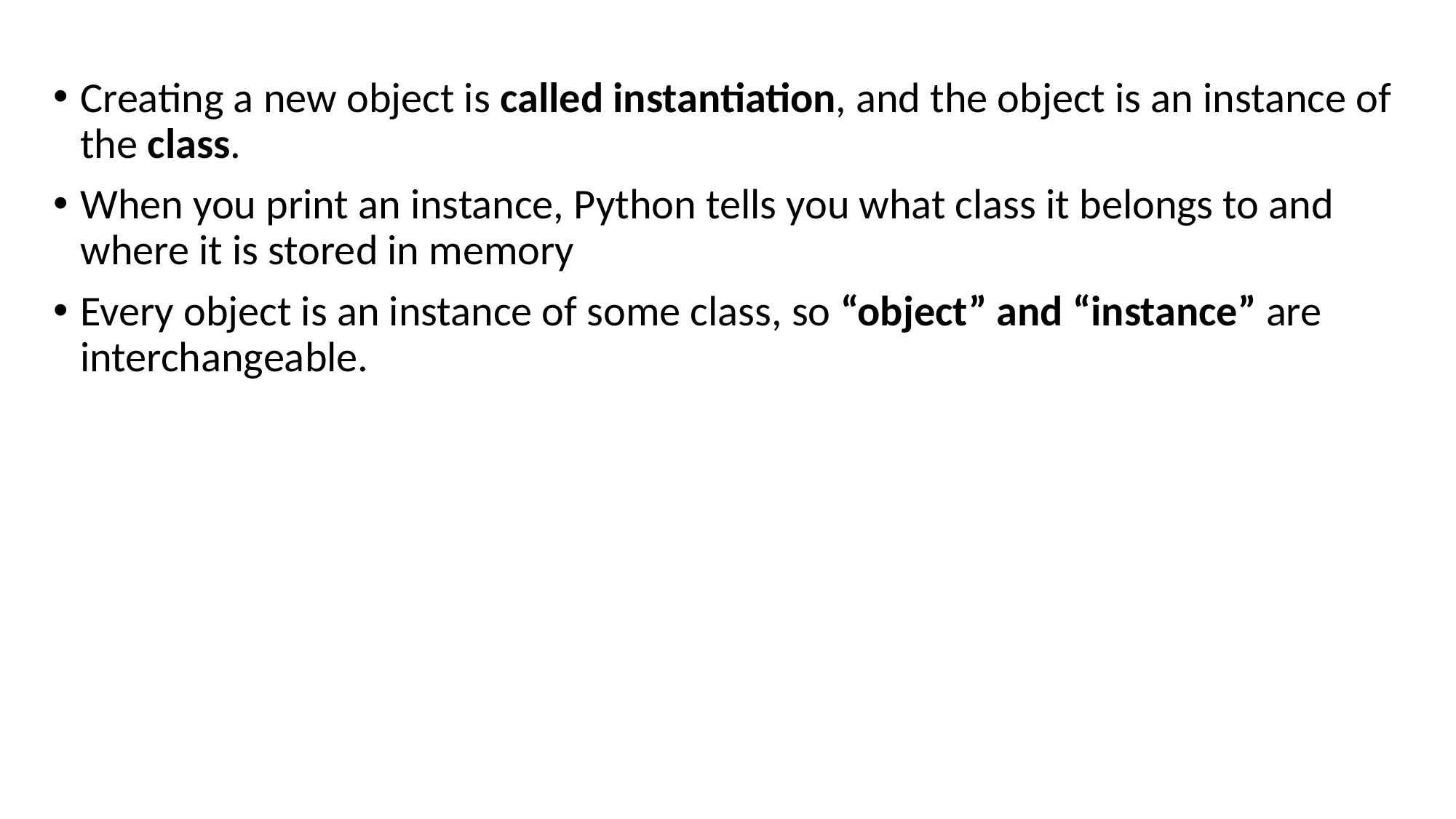

Creating a new object is called instantiation, and the object is an instance of the class.
When you print an instance, Python tells you what class it belongs to and where it is stored in memory
Every object is an instance of some class, so “object” and “instance” are interchangeable.